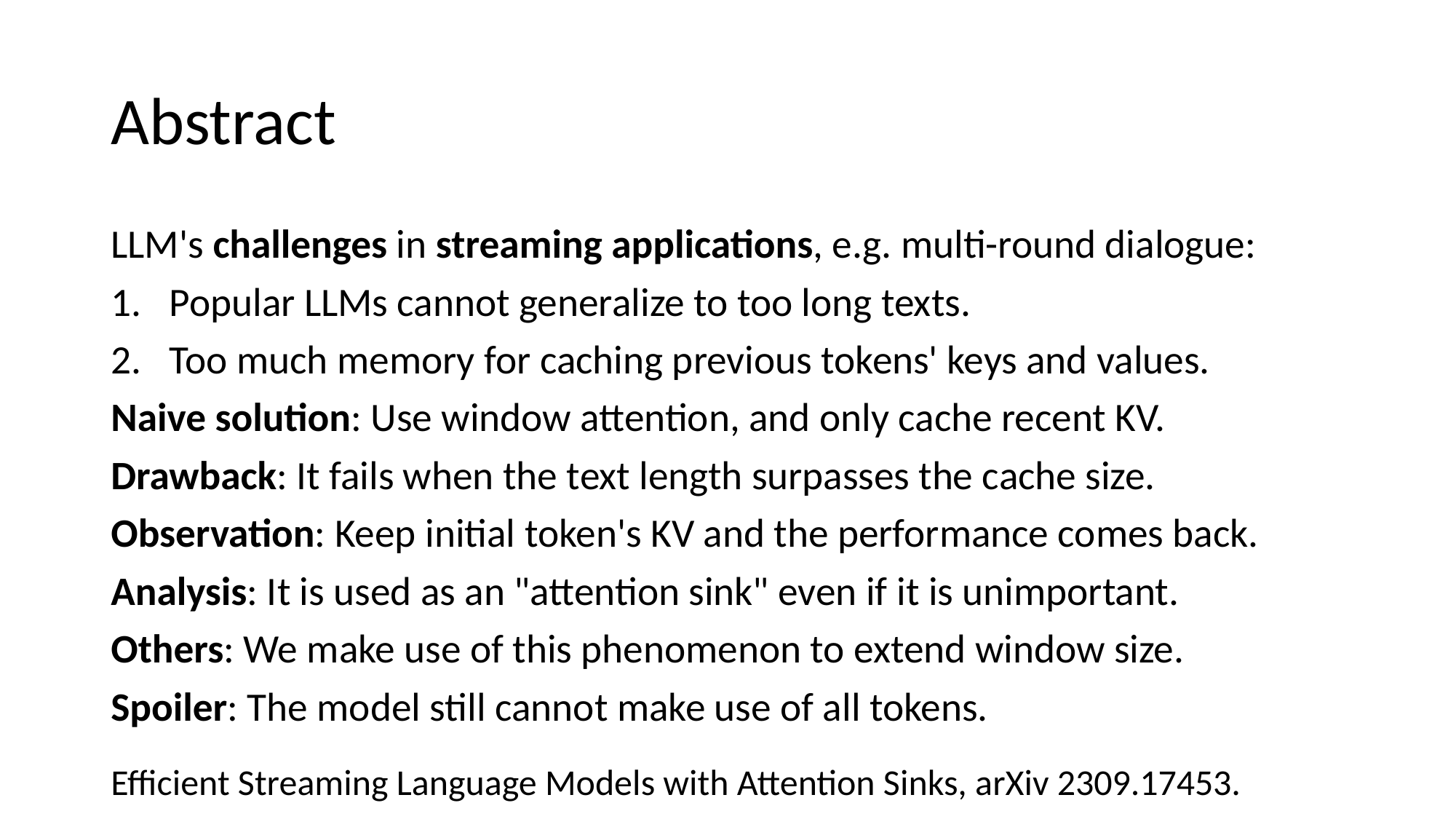

# Abstract
LLM's challenges in streaming applications, e.g. multi-round dialogue:
Popular LLMs cannot generalize to too long texts.
Too much memory for caching previous tokens' keys and values.
Naive solution: Use window attention, and only cache recent KV.
Drawback: It fails when the text length surpasses the cache size.
Observation: Keep initial token's KV and the performance comes back.
Analysis: It is used as an "attention sink" even if it is unimportant.
Others: We make use of this phenomenon to extend window size.
Spoiler: The model still cannot make use of all tokens.
Efficient Streaming Language Models with Attention Sinks, arXiv 2309.17453.